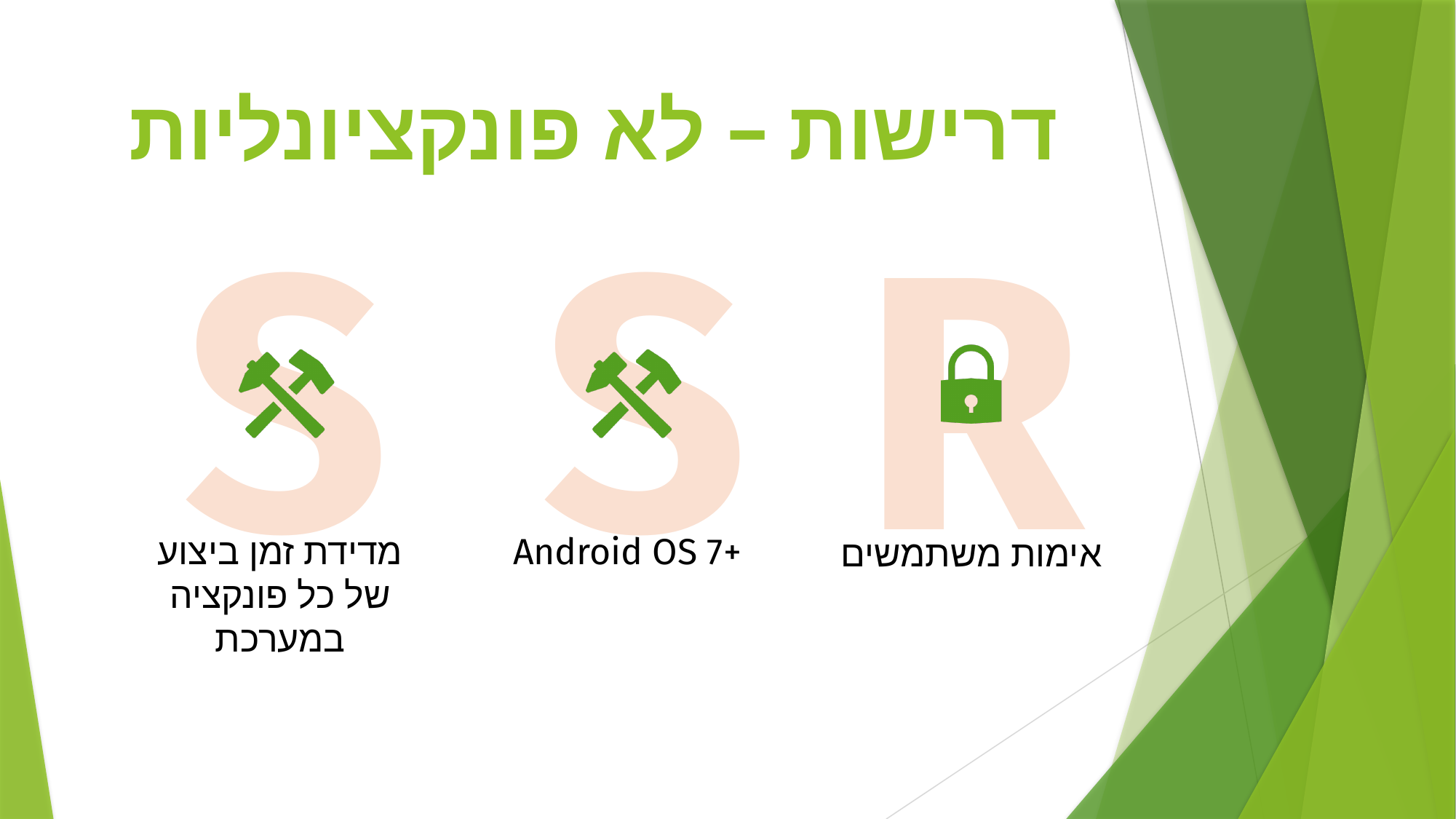

# דרישות – לא פונקציונליות
מדידת זמן ביצוע של כל פונקציה במערכת
Android OS 7+
אימות משתמשים
S
S
R